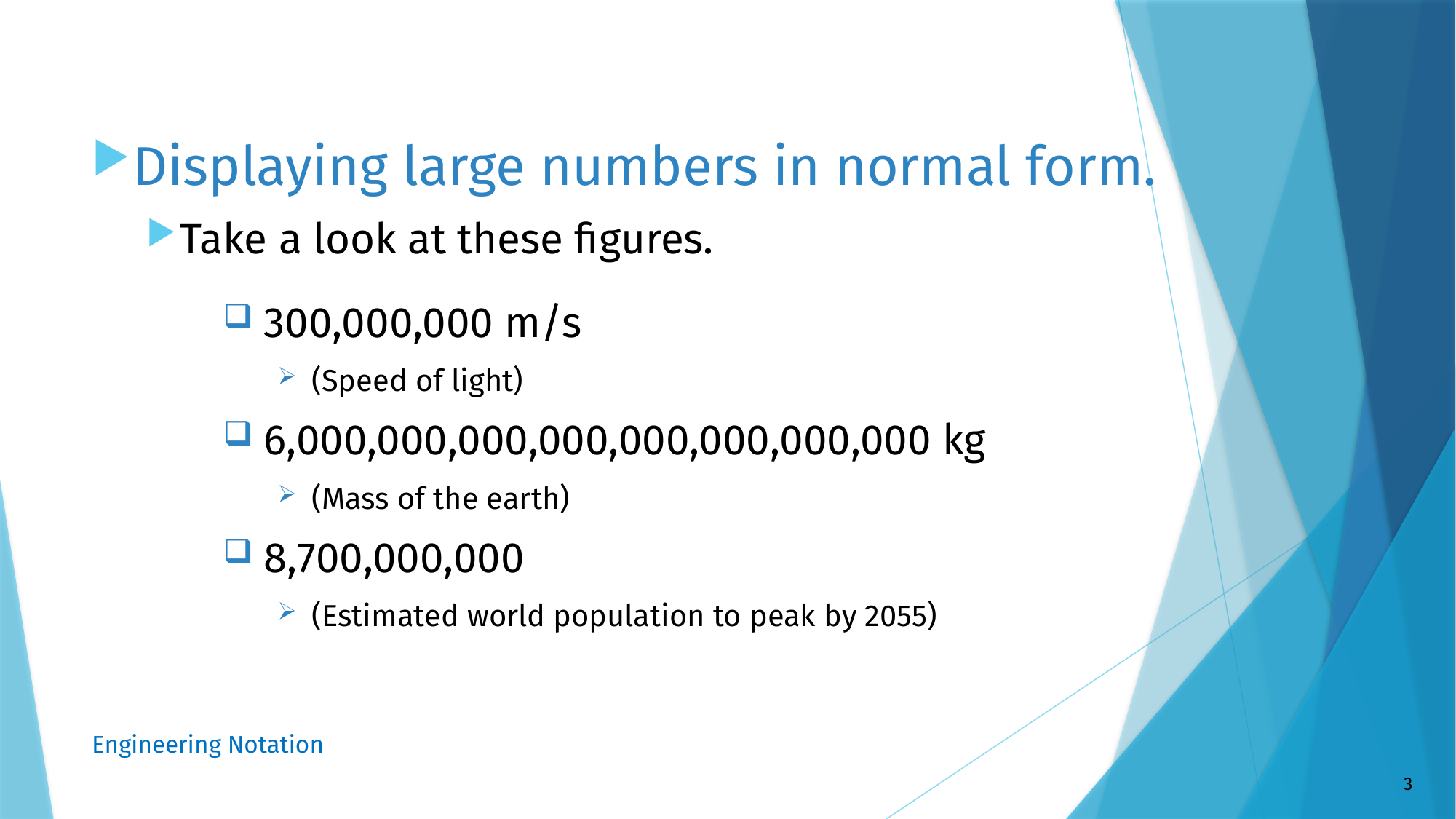

Displaying large numbers in normal form.
Take a look at these figures.

300,000,000 m/s
(Speed of light)
6,000,000,000,000,000,000,000,000 kg
(Mass of the earth)
8,700,000,000
(Estimated world population to peak by 2055)
Engineering Notation
3